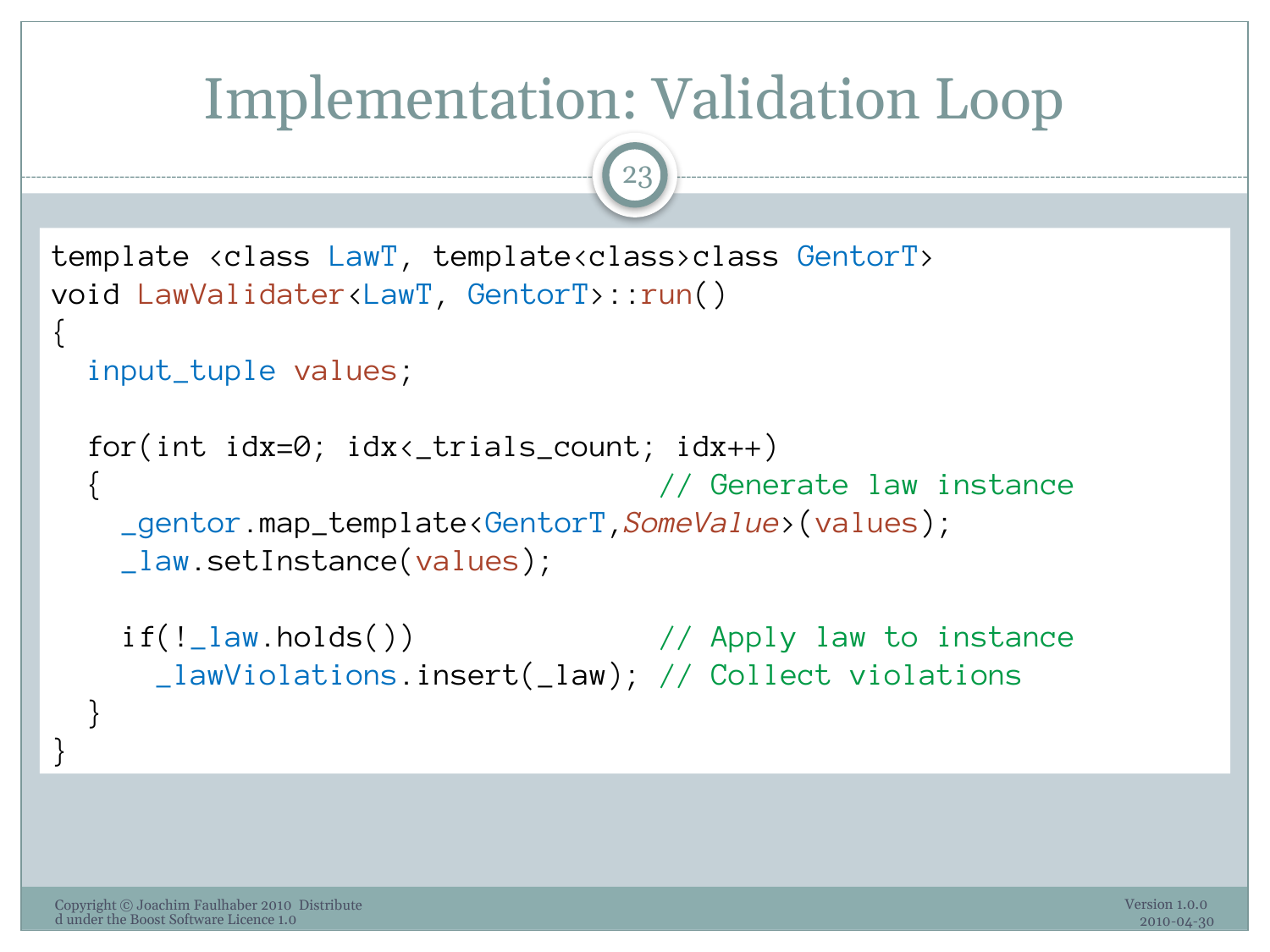

# Implementation: Validation Loop
23
template <class LawT, template<class>class GentorT>
void LawValidater<LawT, GentorT>::run()
{
  input_tuple values;

  for(int idx=0; idx<_trials_count; idx++)
  {                                // Generate law instance
    _gentor.map_template<GentorT,SomeValue>(values);
    _law.setInstance(values);

    if(!_law.holds())              // Apply law to instance
      _lawViolations.insert(_law); // Collect violations
  }
}
Version 1.0.0   2010-04-30
Copyright © Joachim Faulhaber 2010  Distributed under the Boost Software Licence 1.0